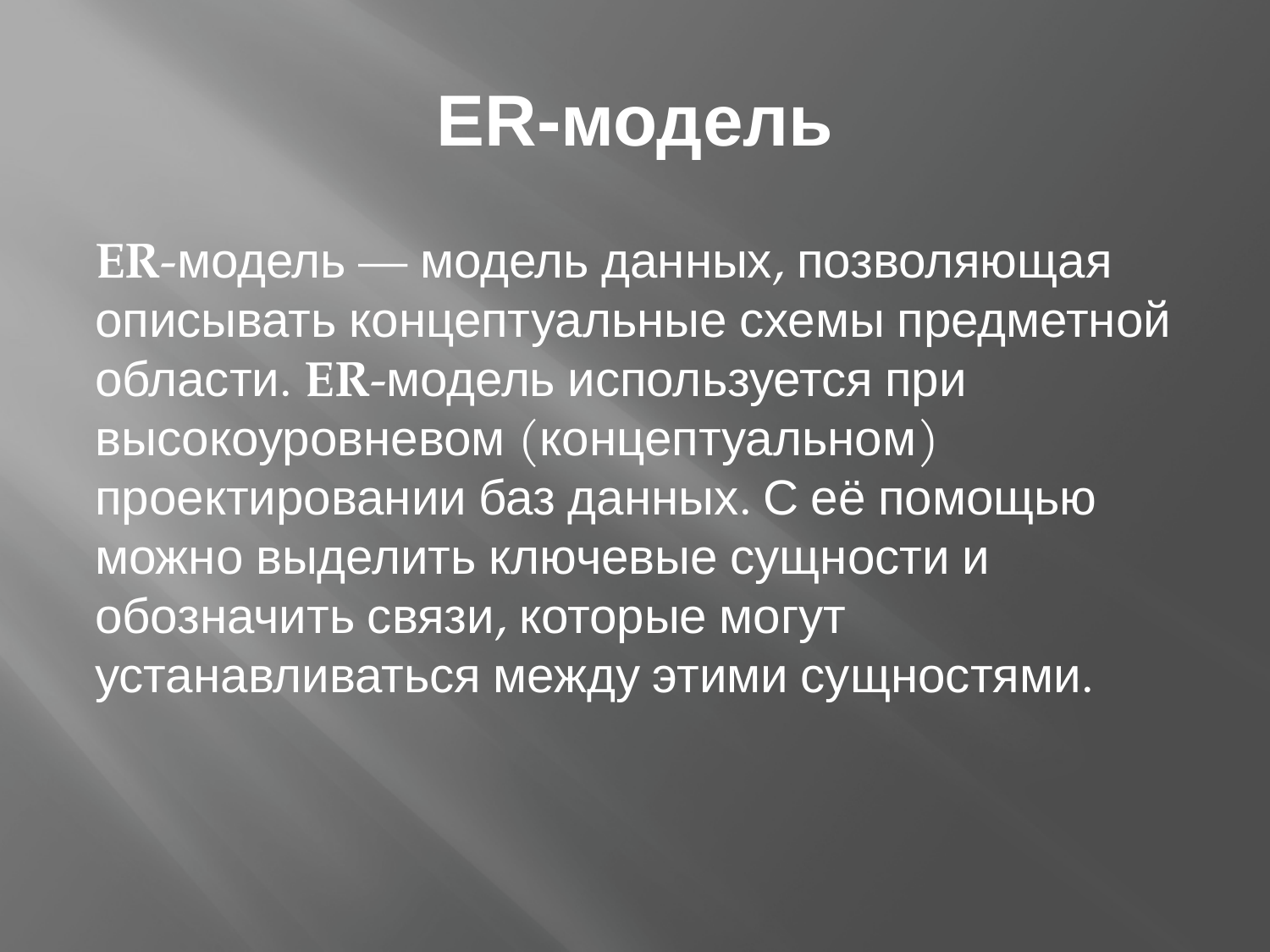

# ER-модель
ER-модель — модель данных, позволяющая описывать концептуальные схемы предметной области. ER-модель используется при высокоуровневом (концептуальном) проектировании баз данных. С её помощью можно выделить ключевые сущности и обозначить связи, которые могут устанавливаться между этими сущностями.